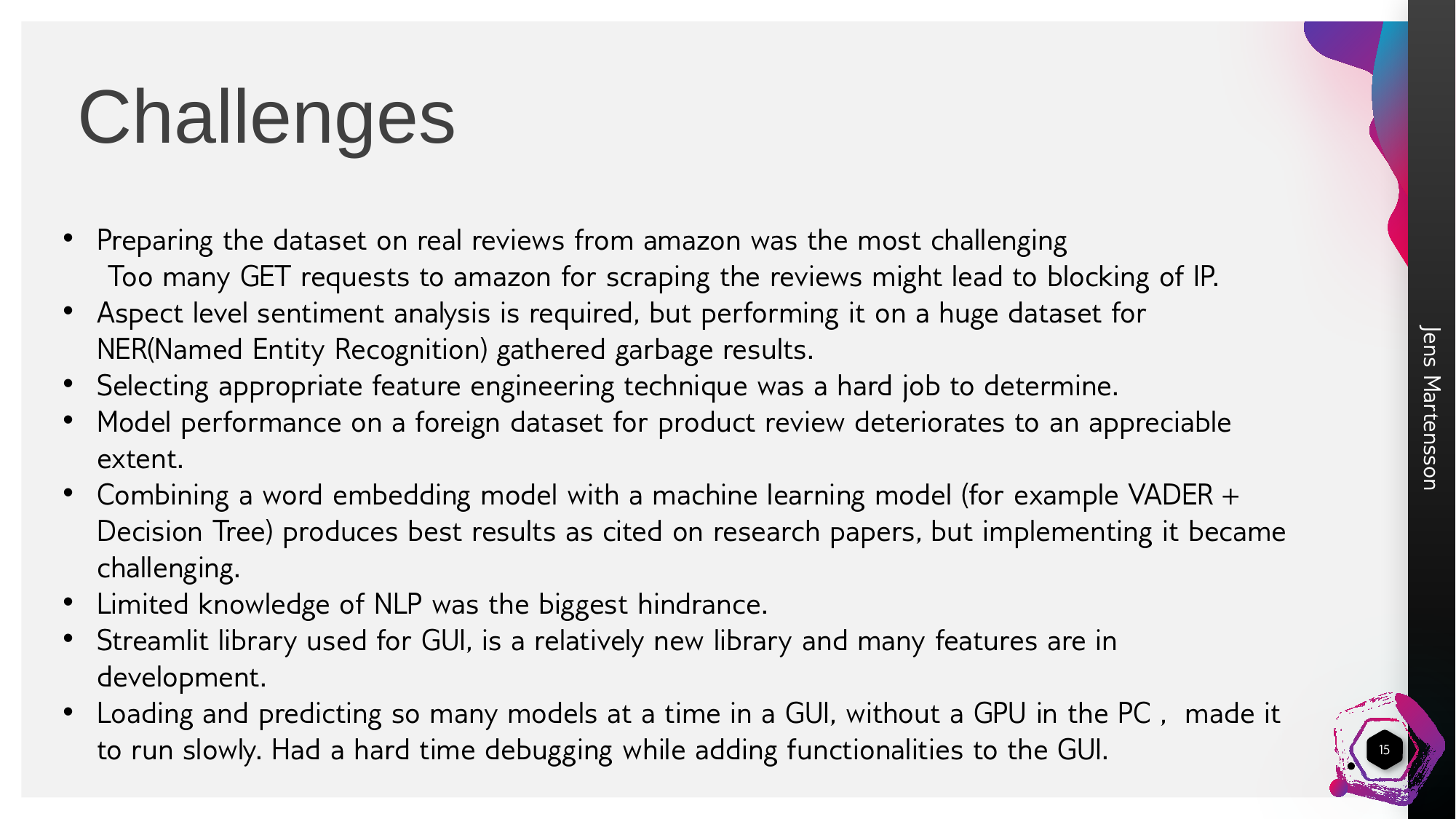

# Challenges
Preparing the dataset on real reviews from amazon was the most challenging
     Too many GET requests to amazon for scraping the reviews might lead to blocking of IP.
Aspect level sentiment analysis is required, but performing it on a huge dataset for NER(Named Entity Recognition) gathered garbage results.
Selecting appropriate feature engineering technique was a hard job to determine.
Model performance on a foreign dataset for product review deteriorates to an appreciable extent.
Combining a word embedding model with a machine learning model (for example VADER + Decision Tree) produces best results as cited on research papers, but implementing it became challenging.
Limited knowledge of NLP was the biggest hindrance.
Streamlit library used for GUI, is a relatively new library and many features are in development.
Loading and predicting so many models at a time in a GUI, without a GPU in the PC ,  made it to run slowly. Had a hard time debugging while adding functionalities to the GUI.

15